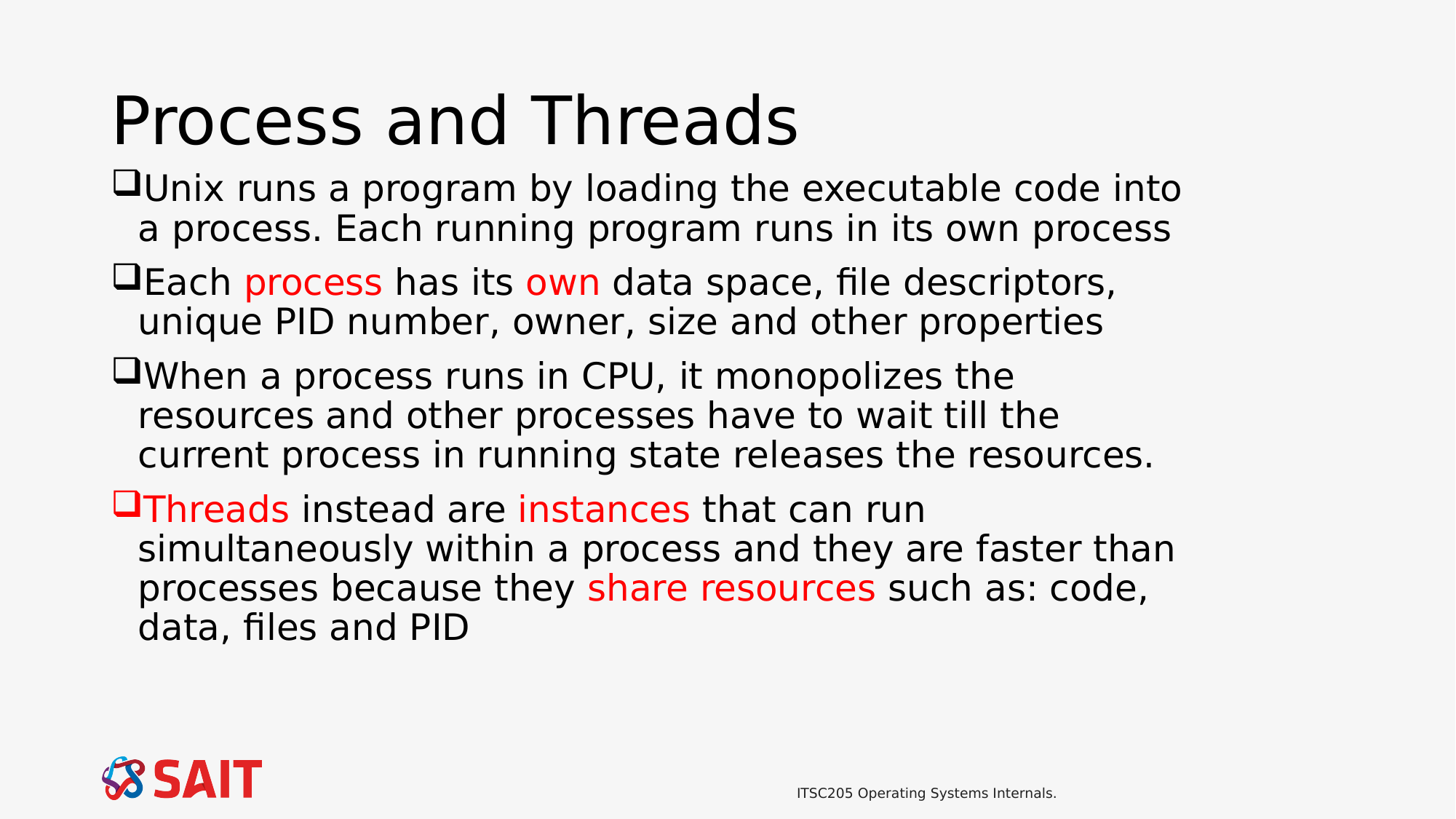

# Process and Threads
Unix runs a program by loading the executable code into a process. Each running program runs in its own process
Each process has its own data space, file descriptors, unique PID number, owner, size and other properties
When a process runs in CPU, it monopolizes the resources and other processes have to wait till the current process in running state releases the resources.
Threads instead are instances that can run simultaneously within a process and they are faster than processes because they share resources such as: code, data, files and PID
ITSC205 Operating Systems Internals.